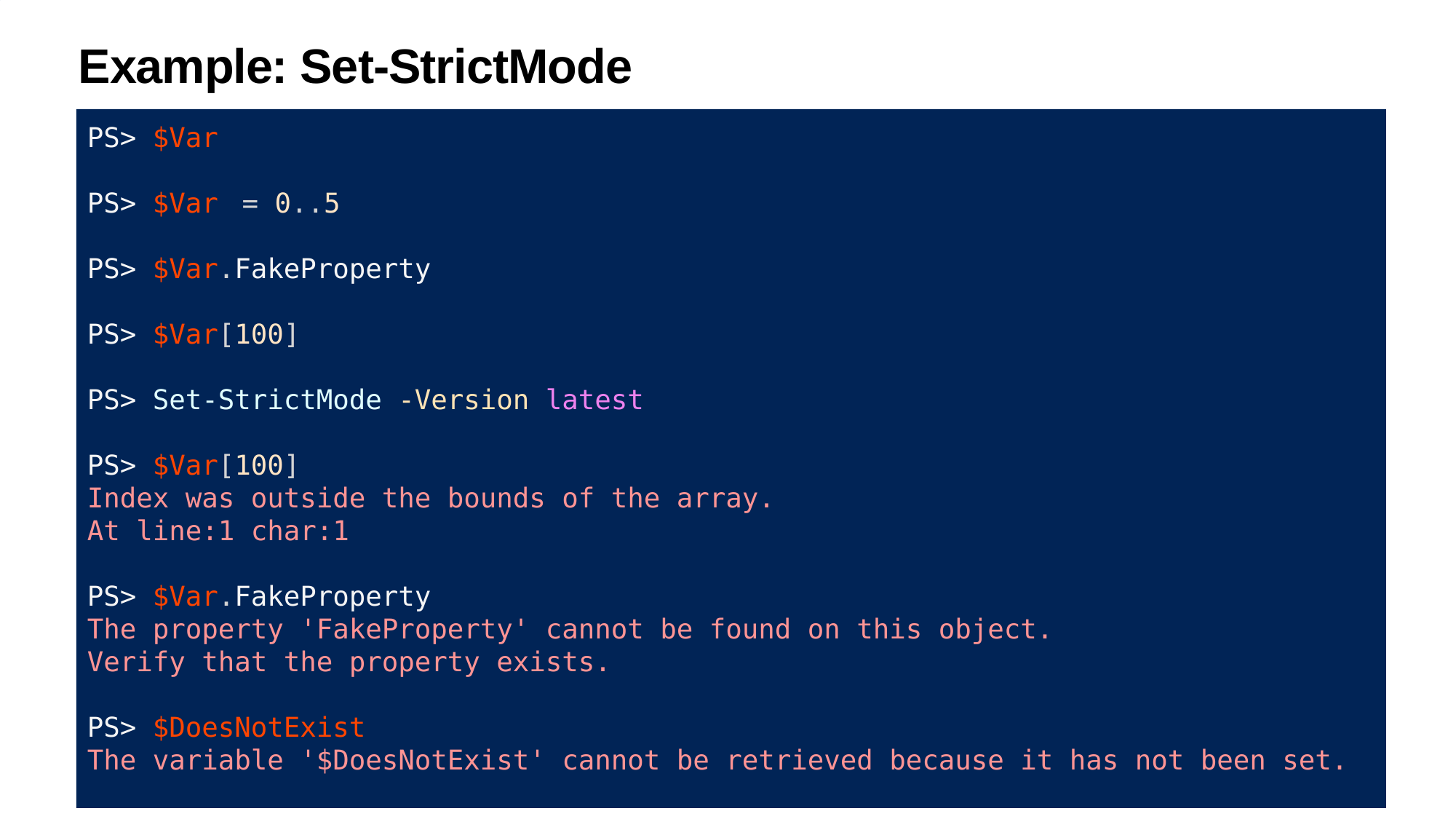

# Example: Set-StrictMode
PS> $Var

PS> $Var  = 0..5

PS> $Var.FakeProperty

PS> $Var[100]

PS> Set-StrictMode -Version latest

PS> $Var[100]
Index was outside the bounds of the array.
At line:1 char:1

PS> $Var.FakeProperty
The property 'FakeProperty' cannot be found on this object.
Verify that the property exists.

PS> $DoesNotExist
The variable '$DoesNotExist' cannot be retrieved because it has not been set.